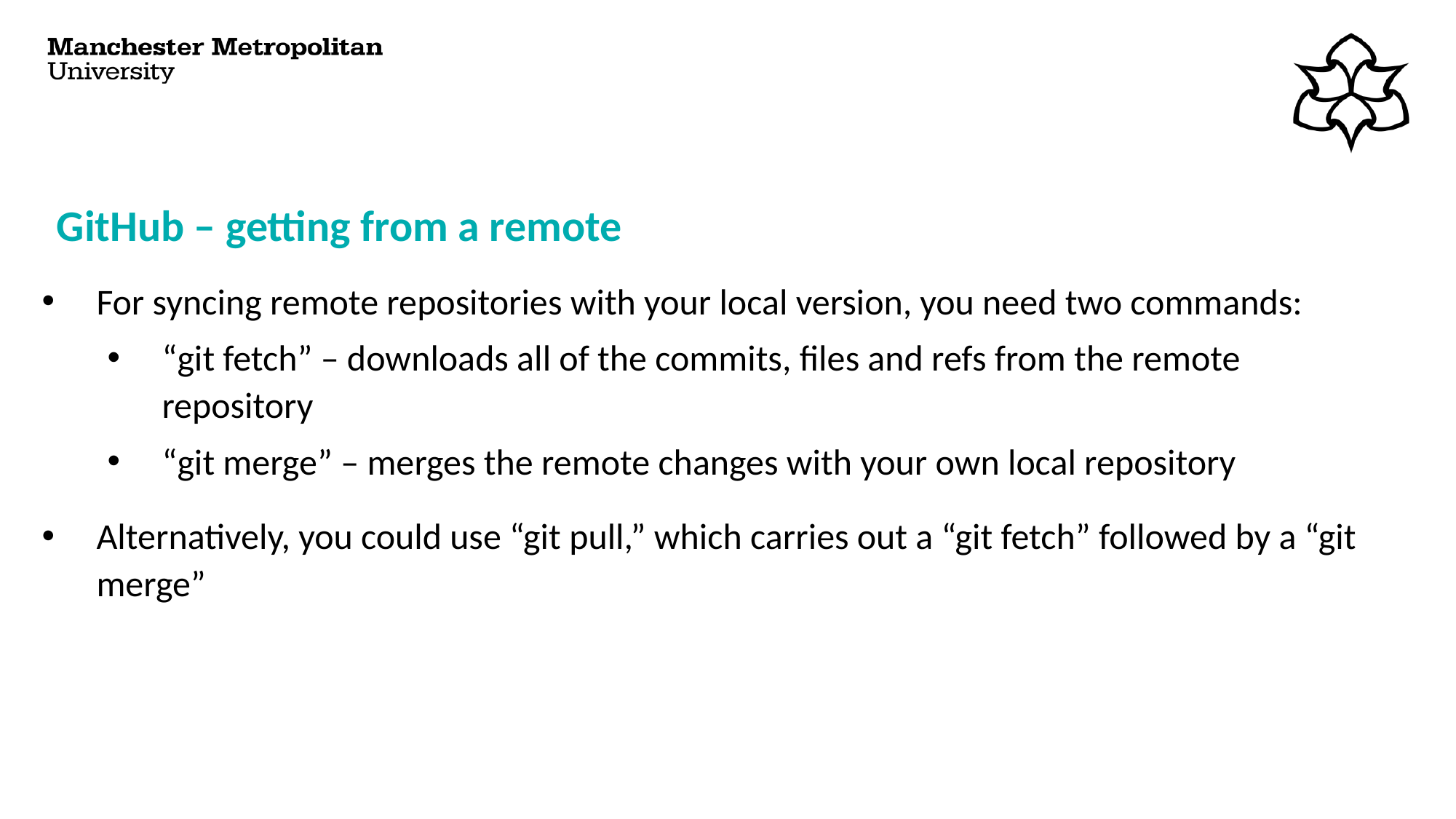

# GitHub – getting from a remote
For syncing remote repositories with your local version, you need two commands:
“git fetch” – downloads all of the commits, files and refs from the remote repository
“git merge” – merges the remote changes with your own local repository
Alternatively, you could use “git pull,” which carries out a “git fetch” followed by a “git merge”